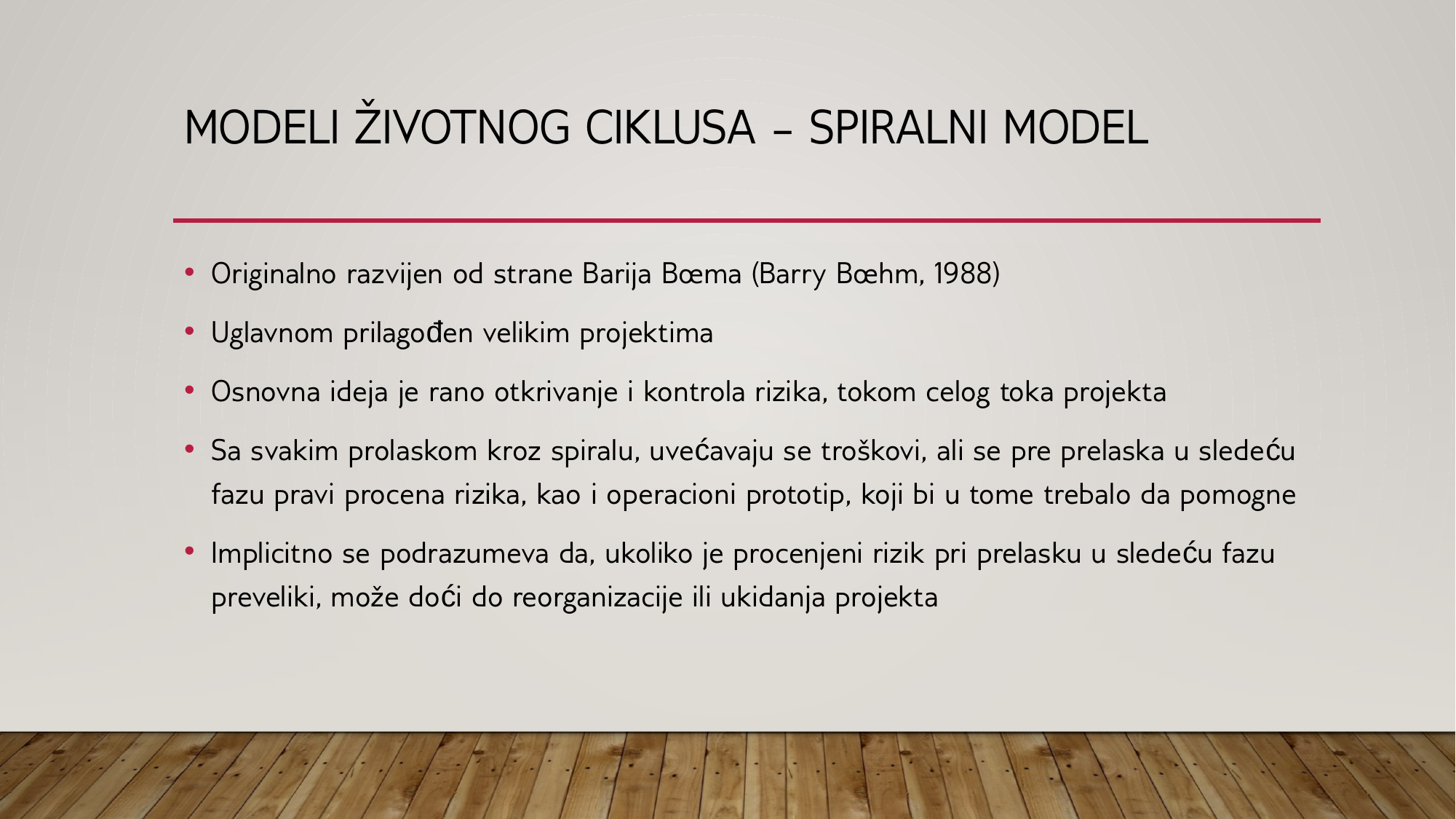

# Modeli životnog ciklusa – spiralni model
Originalno razvijen od strane Barija Boema (Barry Boehm, 1988)
Uglavnom prilagođen velikim projektima
Osnovna ideja je rano otkrivanje i kontrola rizika, tokom celog toka projekta
Sa svakim prolaskom kroz spiralu, uvećavaju se troškovi, ali se pre prelaska u sledeću fazu pravi procena rizika, kao i operacioni prototip, koji bi u tome trebalo da pomogne
Implicitno se podrazumeva da, ukoliko je procenjeni rizik pri prelasku u sledeću fazu preveliki, može doći do reorganizacije ili ukidanja projekta